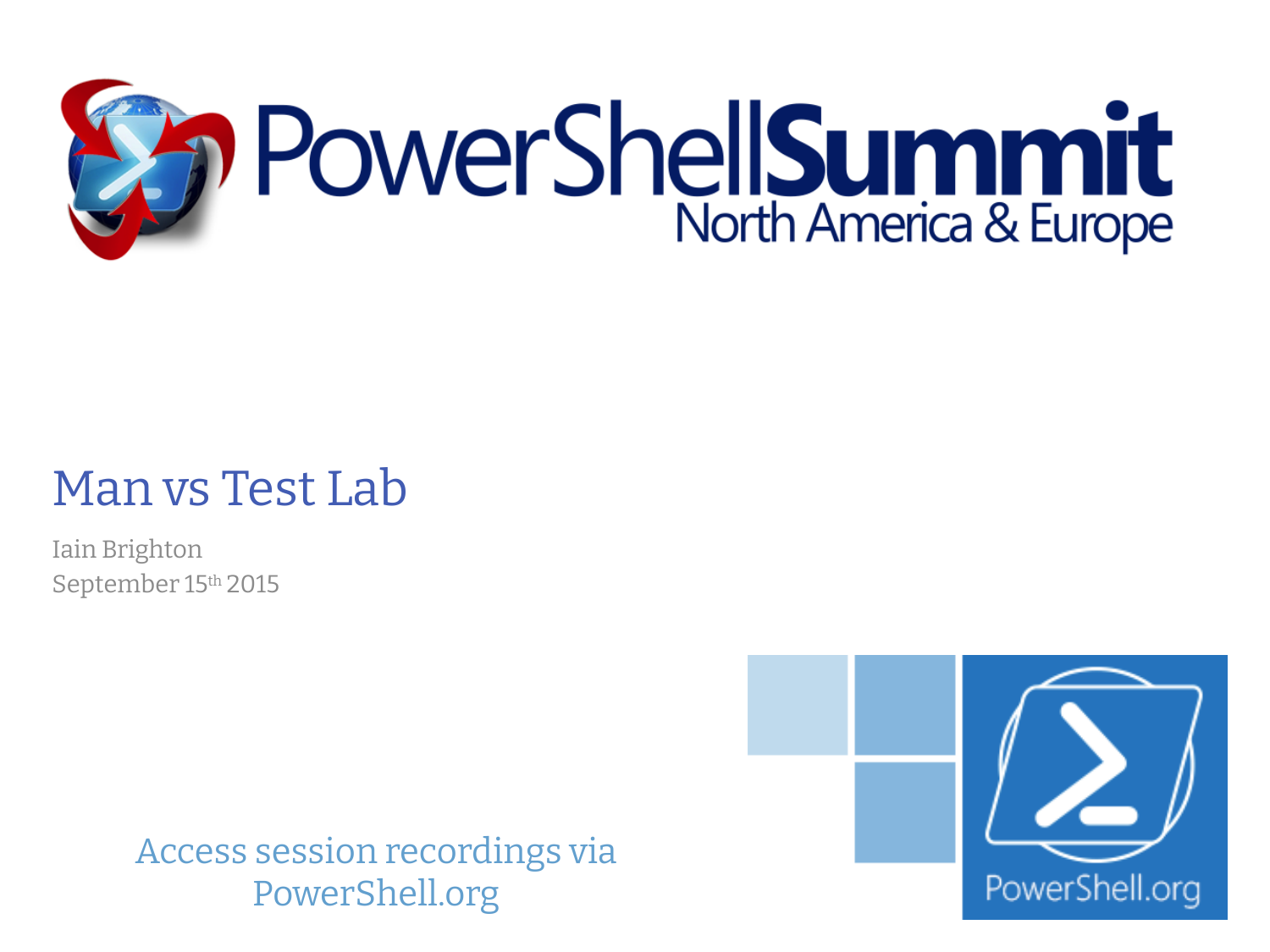

# Man vs Test Lab
Iain Brighton
September 15th 2015